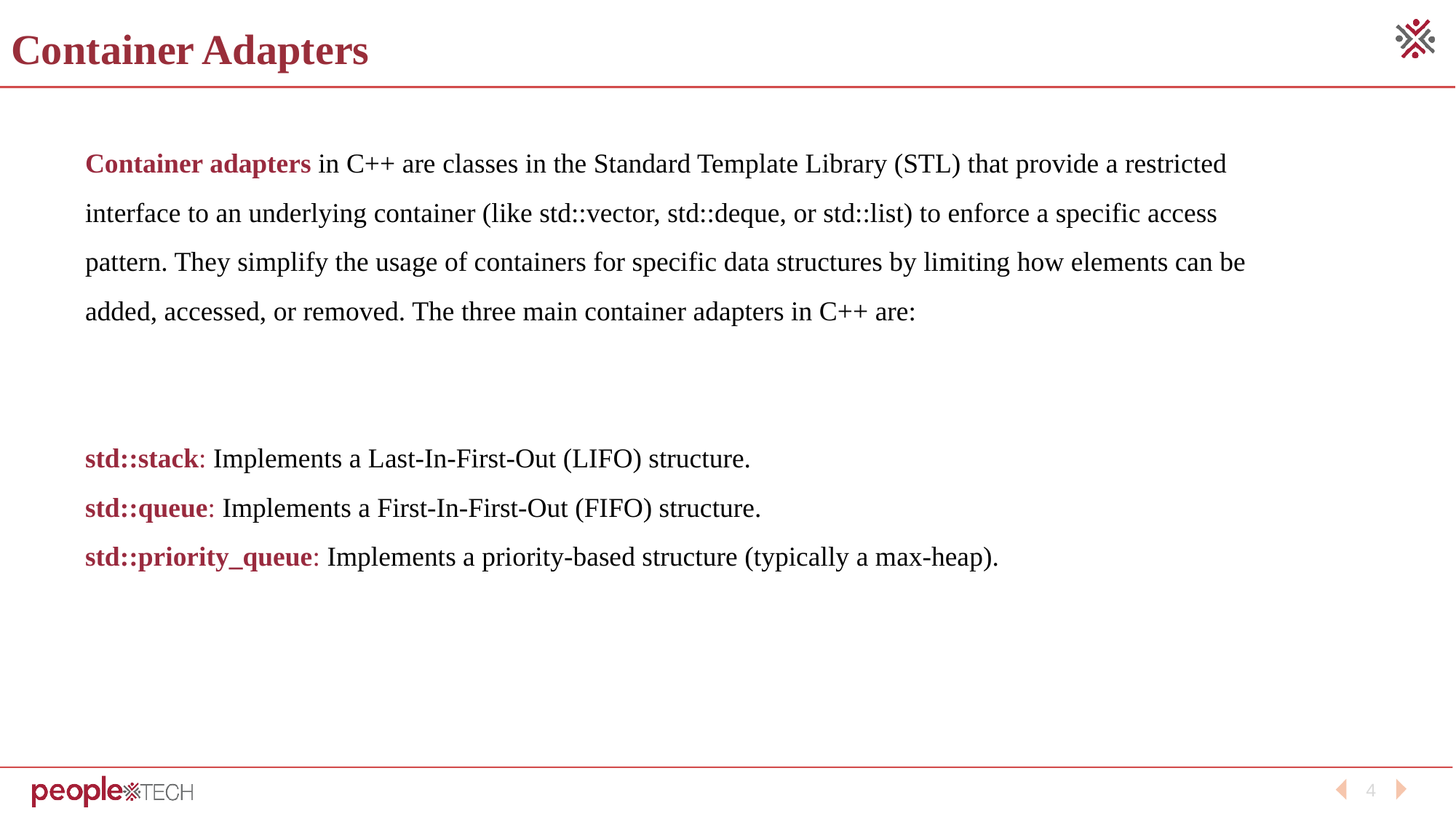

Container Adapters

Container adapters in C++ are classes in the Standard Template Library (STL) that provide a restricted interface to an underlying container (like std::vector, std::deque, or std::list) to enforce a specific access pattern. They simplify the usage of containers for specific data structures by limiting how elements can be added, accessed, or removed. The three main container adapters in C++ are:

std::stack: Implements a Last-In-First-Out (LIFO) structure.
std::queue: Implements a First-In-First-Out (FIFO) structure.
std::priority_queue: Implements a priority-based structure (typically a max-heap).